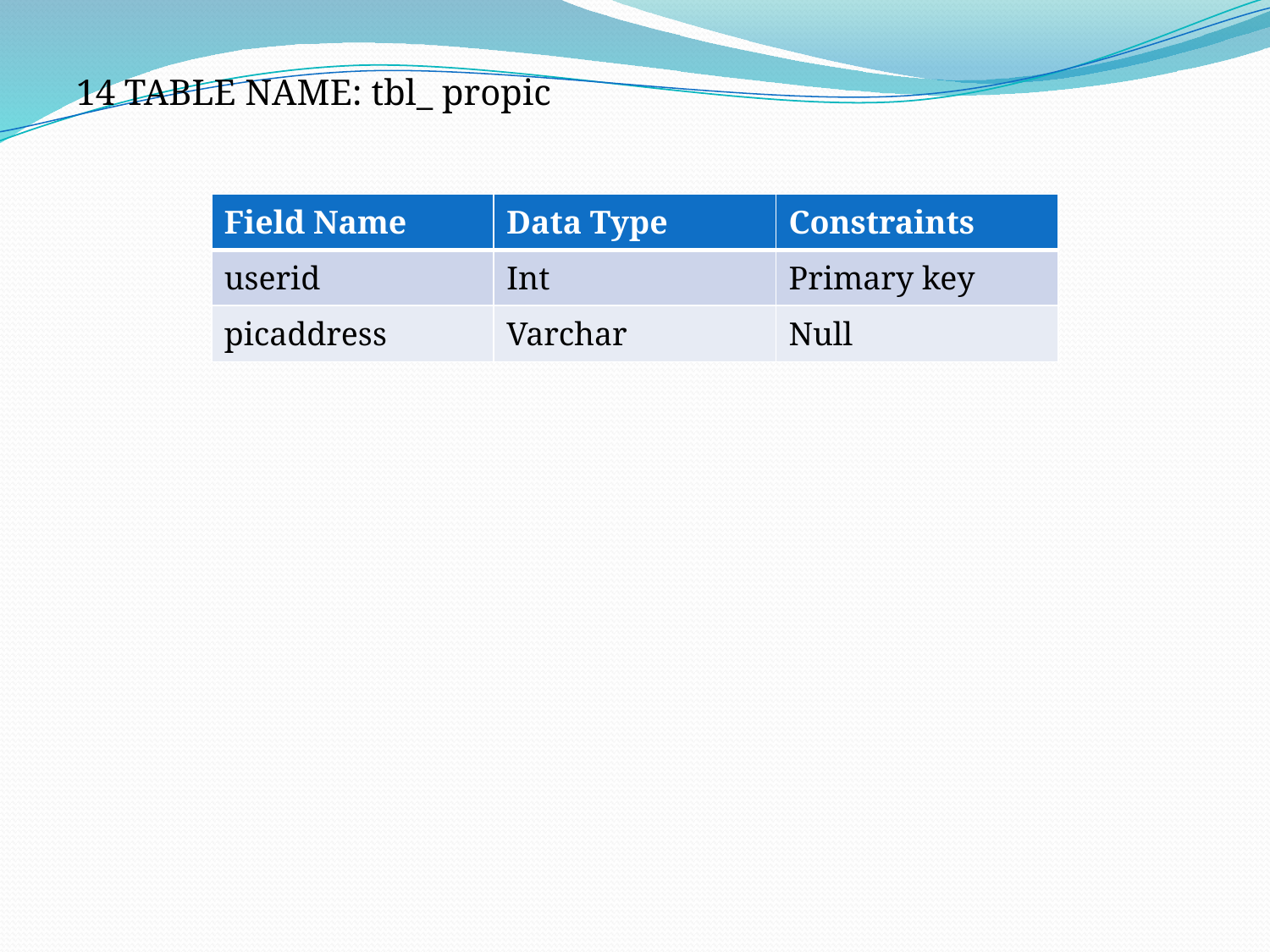

14 TABLE NAME: tbl_ propic
#
| Field Name | Data Type | Constraints |
| --- | --- | --- |
| userid | Int | Primary key |
| picaddress | Varchar | Null |